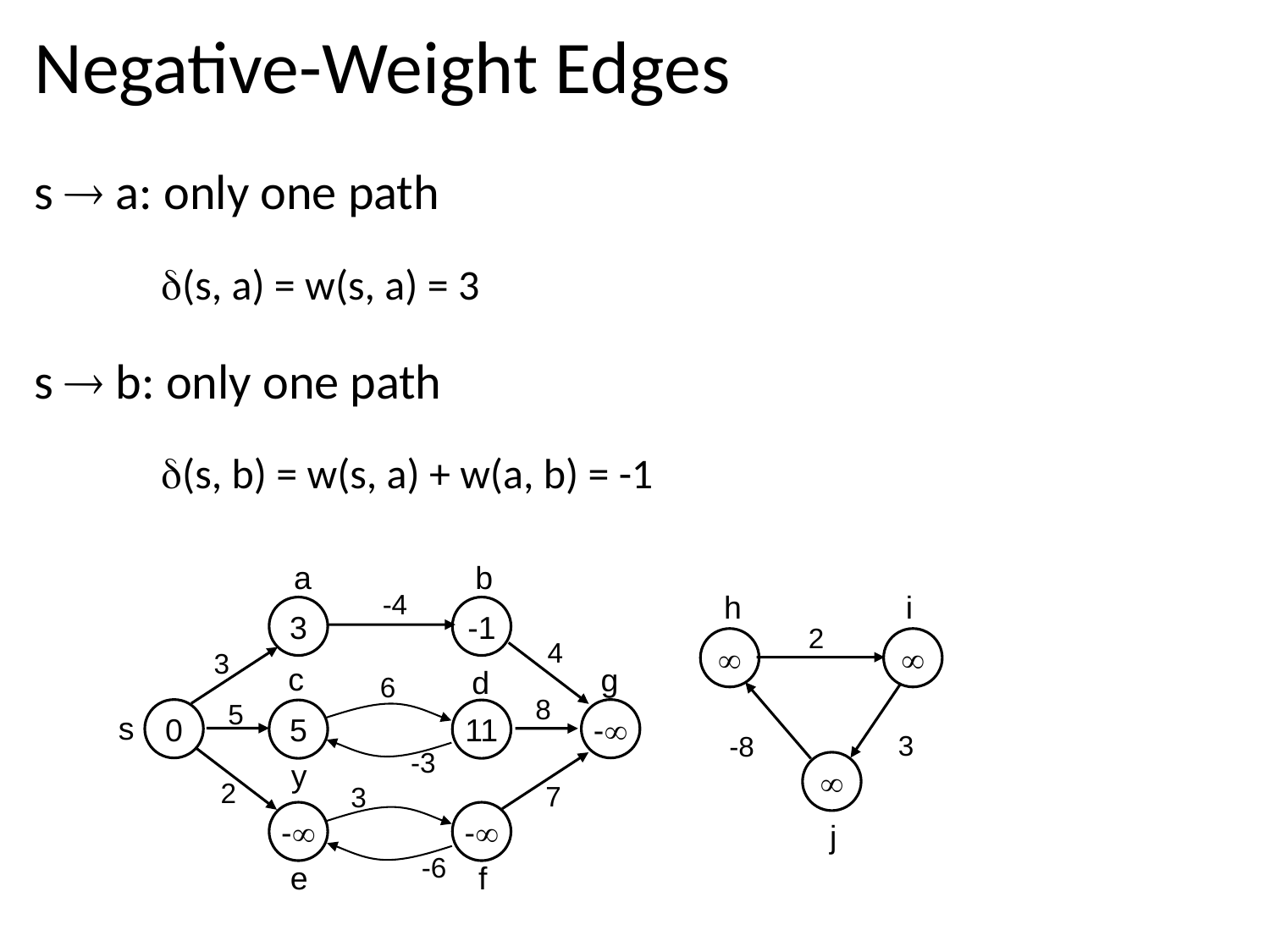

# Negative-Weight Edges
s → a: only one path
	δ(s, a) = w(s, a) = 3
s → b: only one path
	δ(s, b) = w(s, a) + w(a, b) = -1
a
b
-4
3
-1

4
3

c
g
d
6
8
5
0
-∞
5
11
s

-3

y

2
7
3
-∞
-∞

-6
e
f
h
i
2
∞
∞

3
-8
∞
j